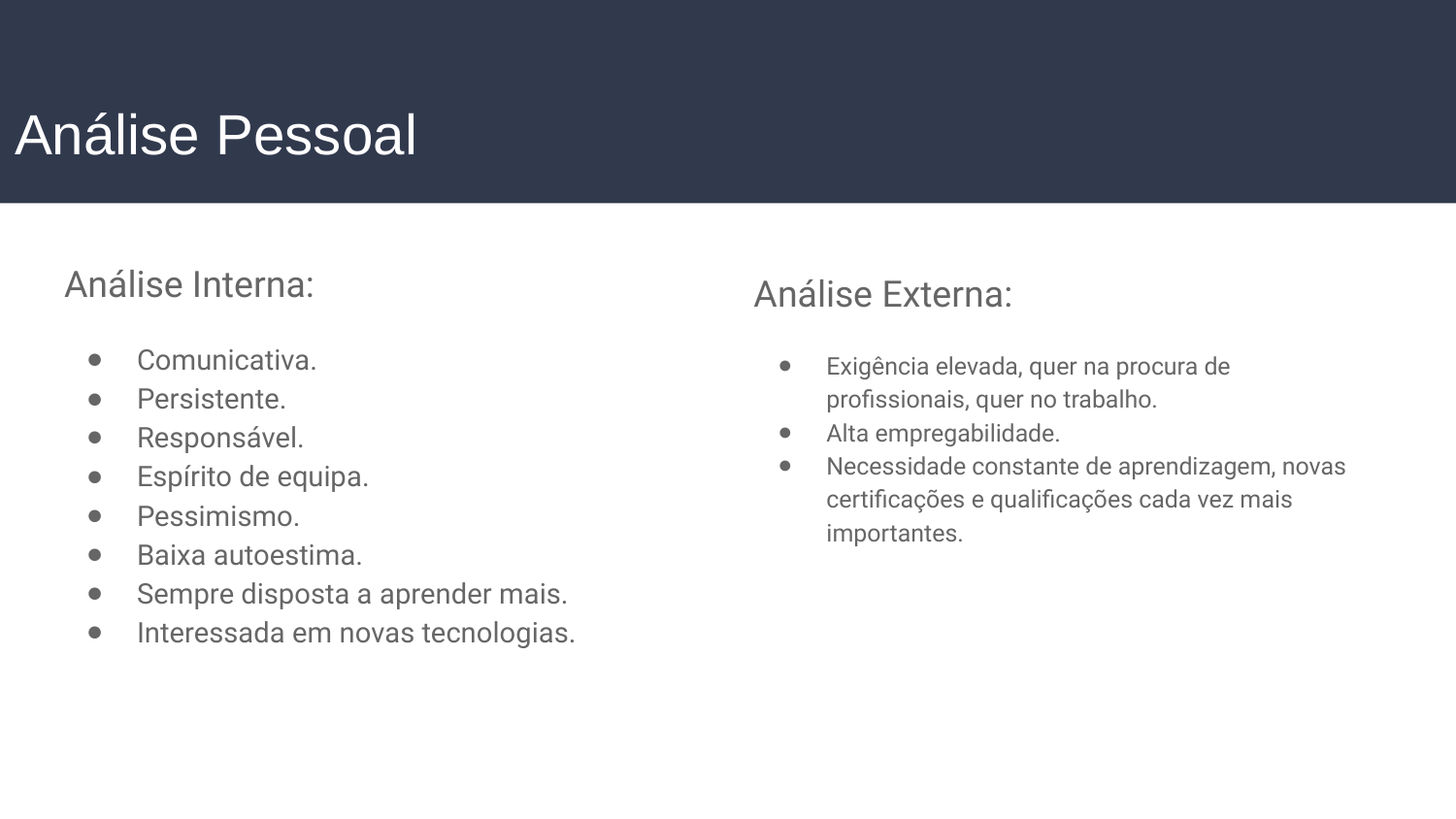

# Análise Pessoal
Análise Interna:
Comunicativa.
Persistente.
Responsável.
Espírito de equipa.
Pessimismo.
Baixa autoestima.
Sempre disposta a aprender mais.
Interessada em novas tecnologias.
Análise Externa:
Exigência elevada, quer na procura de profissionais, quer no trabalho.
Alta empregabilidade.
Necessidade constante de aprendizagem, novas certificações e qualificações cada vez mais importantes.